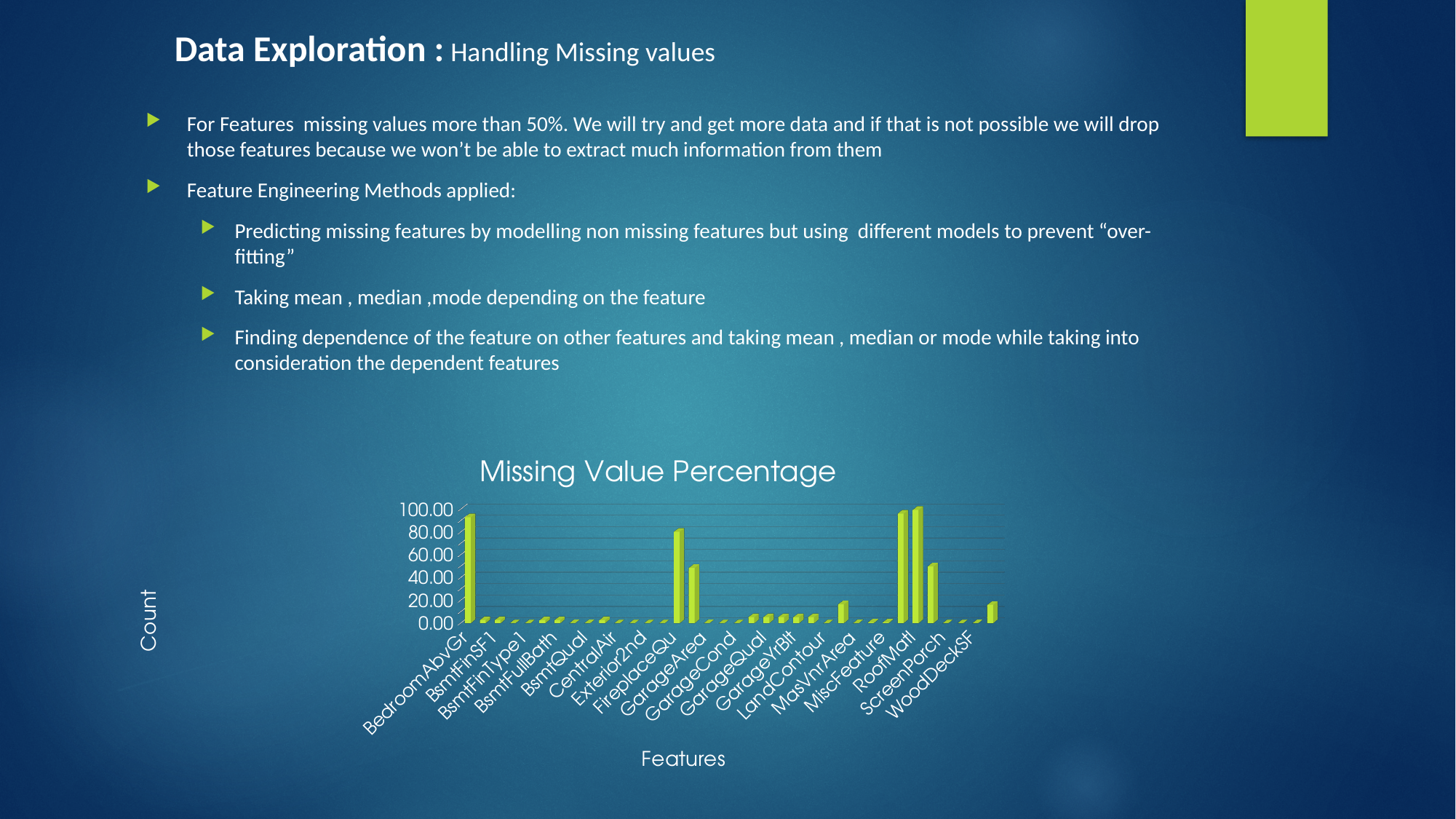

Data Exploration : Handling Missing values
For Features  missing values more than 50%. We will try and get more data and if that is not possible we will drop those features because we won’t be able to extract much information from them
Feature Engineering Methods applied:
Predicting missing features by modelling non missing features but using  different models to prevent “over-fitting”
Taking mean , median ,mode depending on the feature
Finding dependence of the feature on other features and taking mean , median or mode while taking into consideration the dependent features

[unsupported chart]